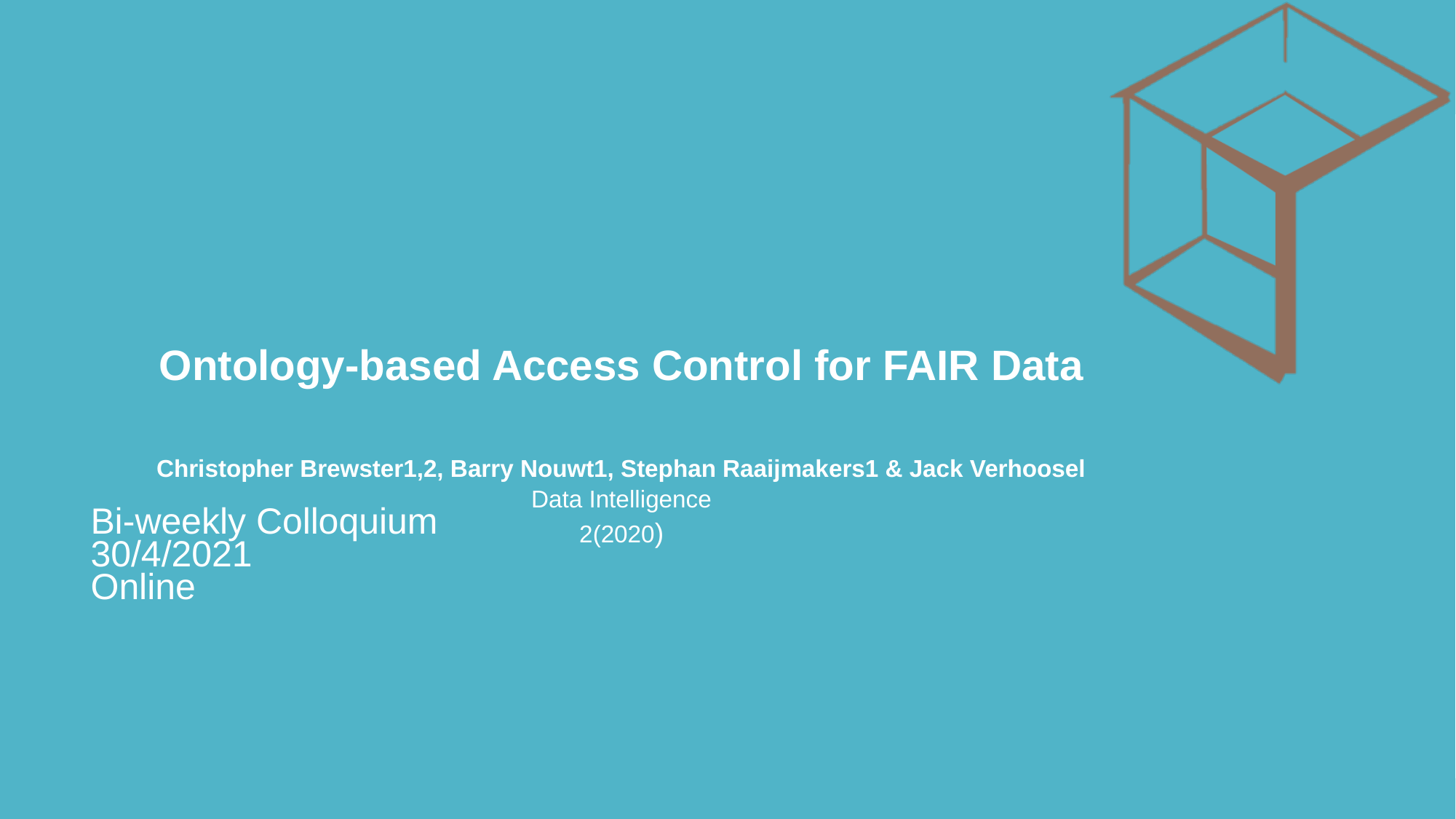

# Ontology-based Access Control for FAIR Data Christopher Brewster1,2, Barry Nouwt1, Stephan Raaijmakers1 & Jack Verhoosel Data Intelligence 2(2020)
Bi-weekly Colloquium
30/4/2021
Online